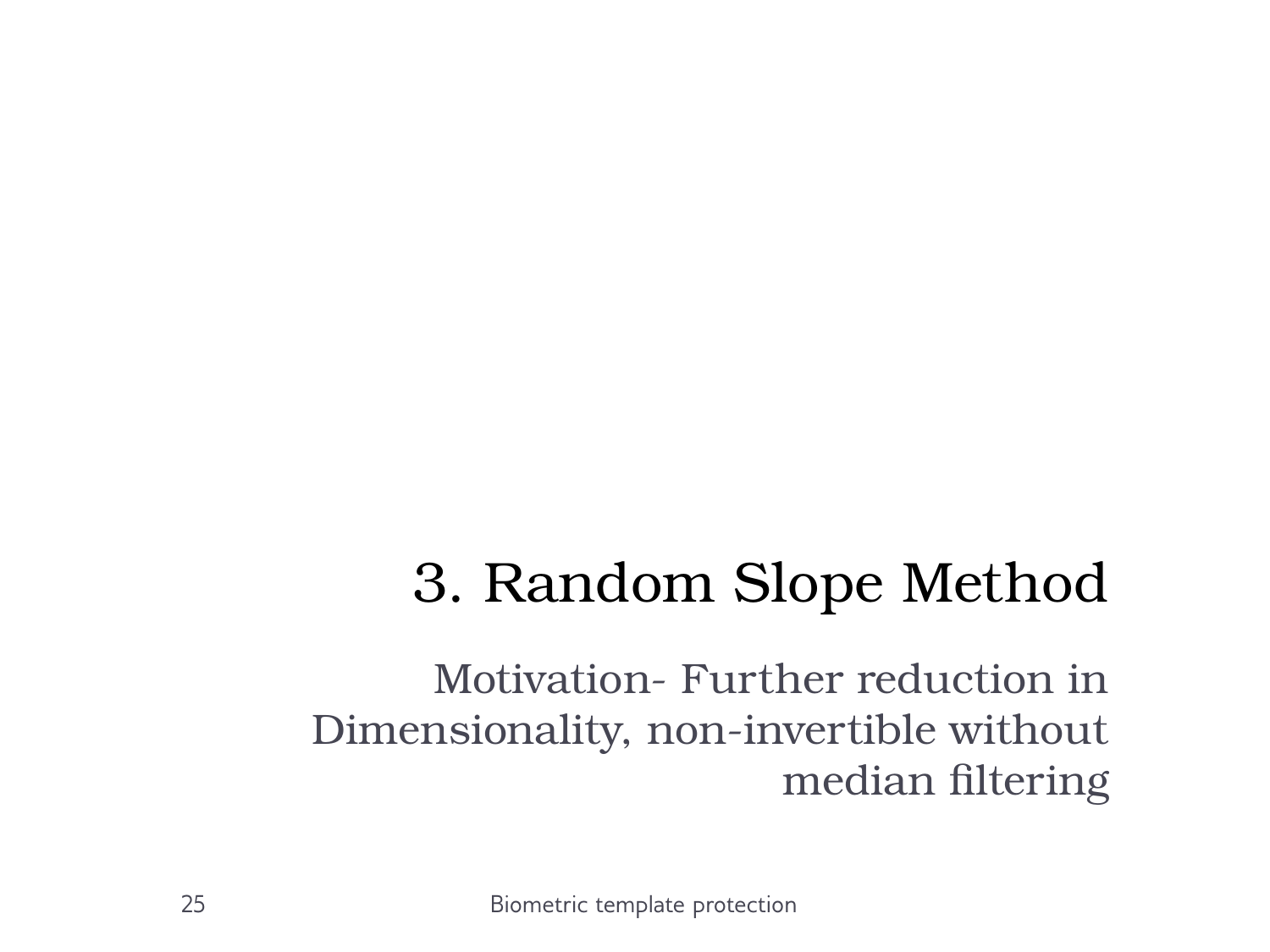

# 3. Random Slope Method
Motivation- Further reduction in Dimensionality, non-invertible without median filtering
25
Biometric template protection